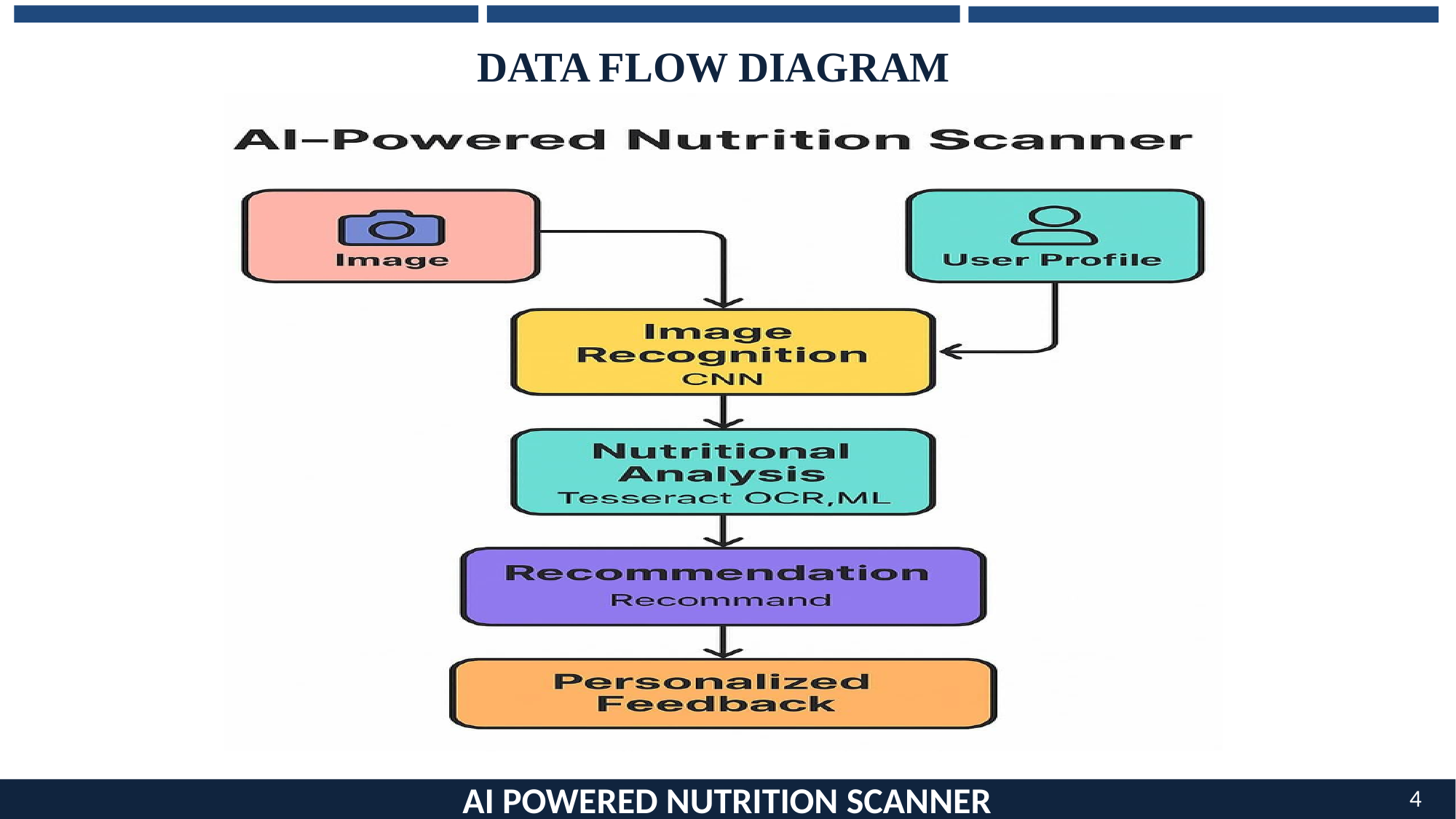

DATA FLOW DIAGRAM

4
AI POWERED NUTRITION SCANNER